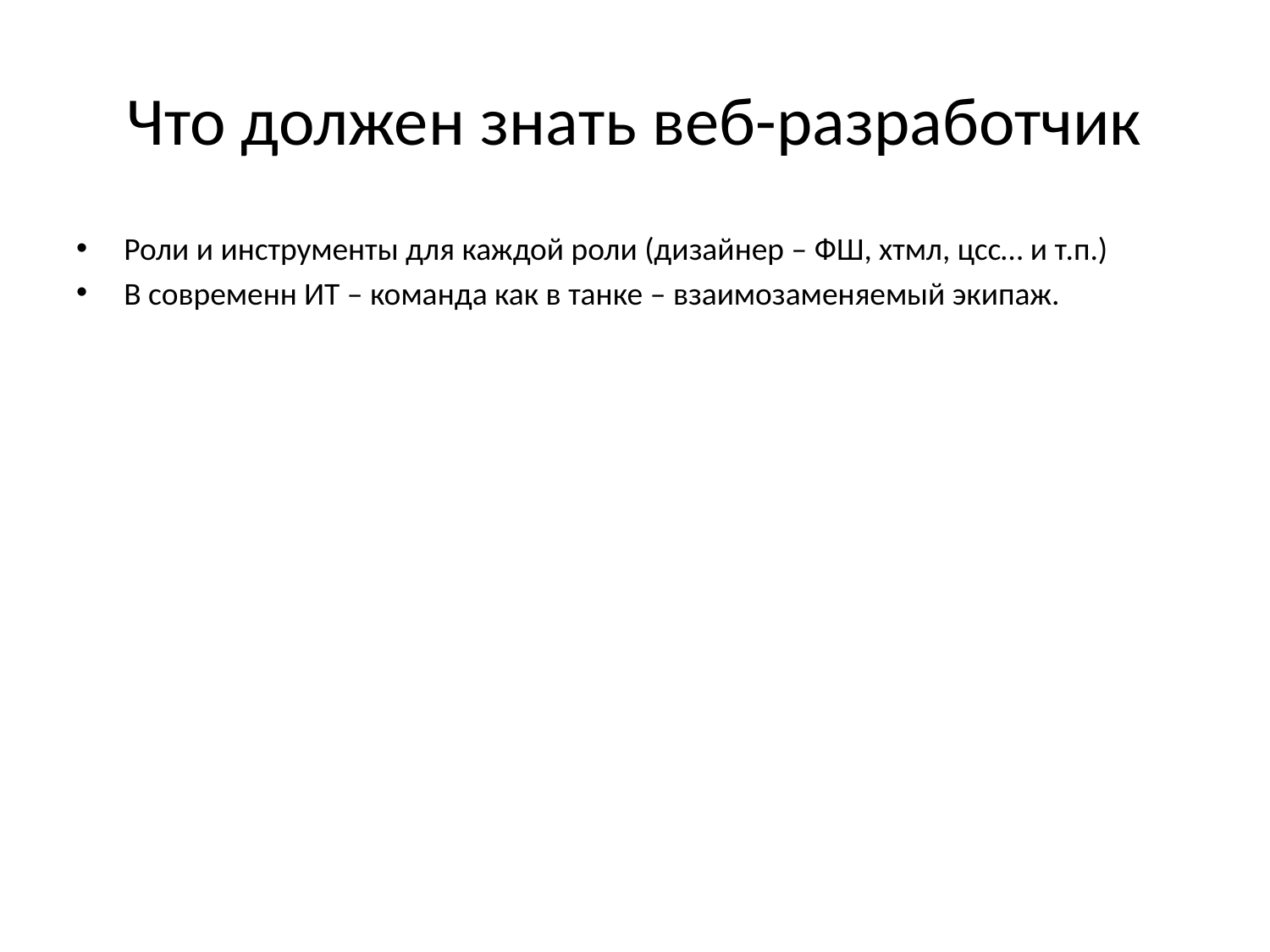

# Что должен знать веб-разработчик
Роли и инструменты для каждой роли (дизайнер – ФШ, хтмл, цсс… и т.п.)
В современн ИТ – команда как в танке – взаимозаменяемый экипаж.